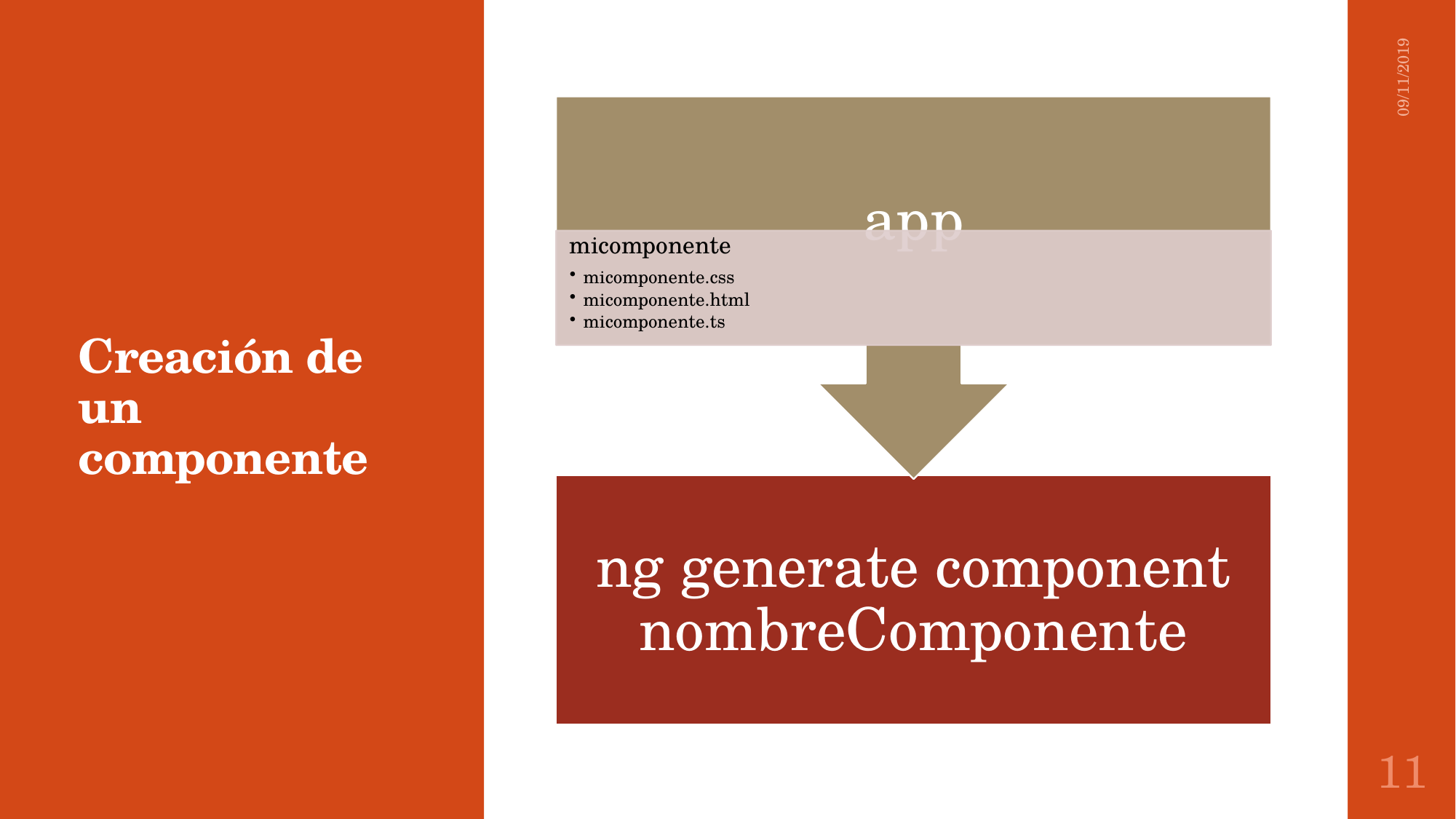

ng generate component nombreComponente
app
micomponente
micomponente.css
micomponente.html
micomponente.ts
# Creación de un componente
09/11/2019
11